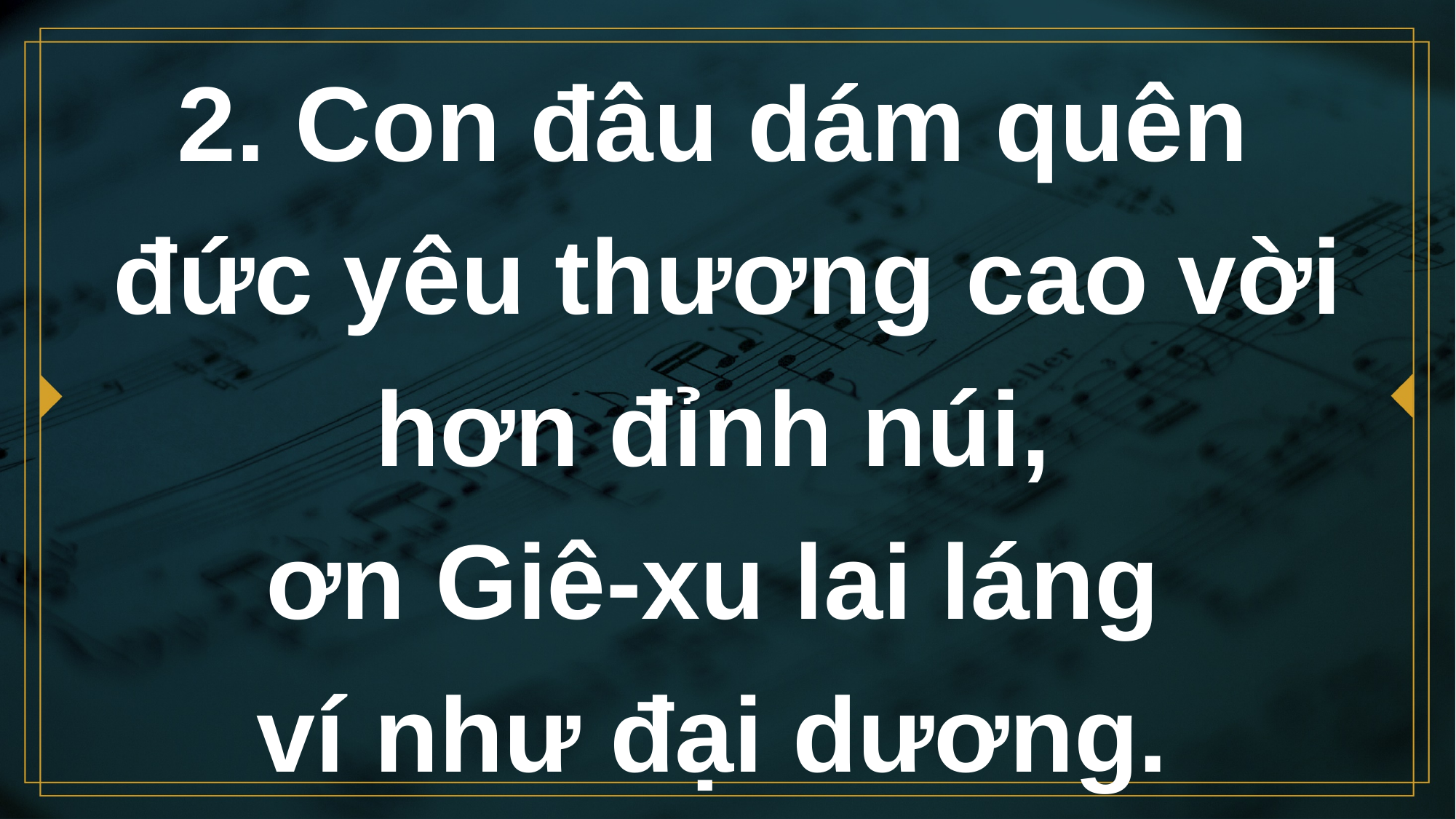

# 2. Con đâu dám quên đức yêu thương cao vời hơn đỉnh núi,
ơn Giê-xu lai láng
ví như đại dương.